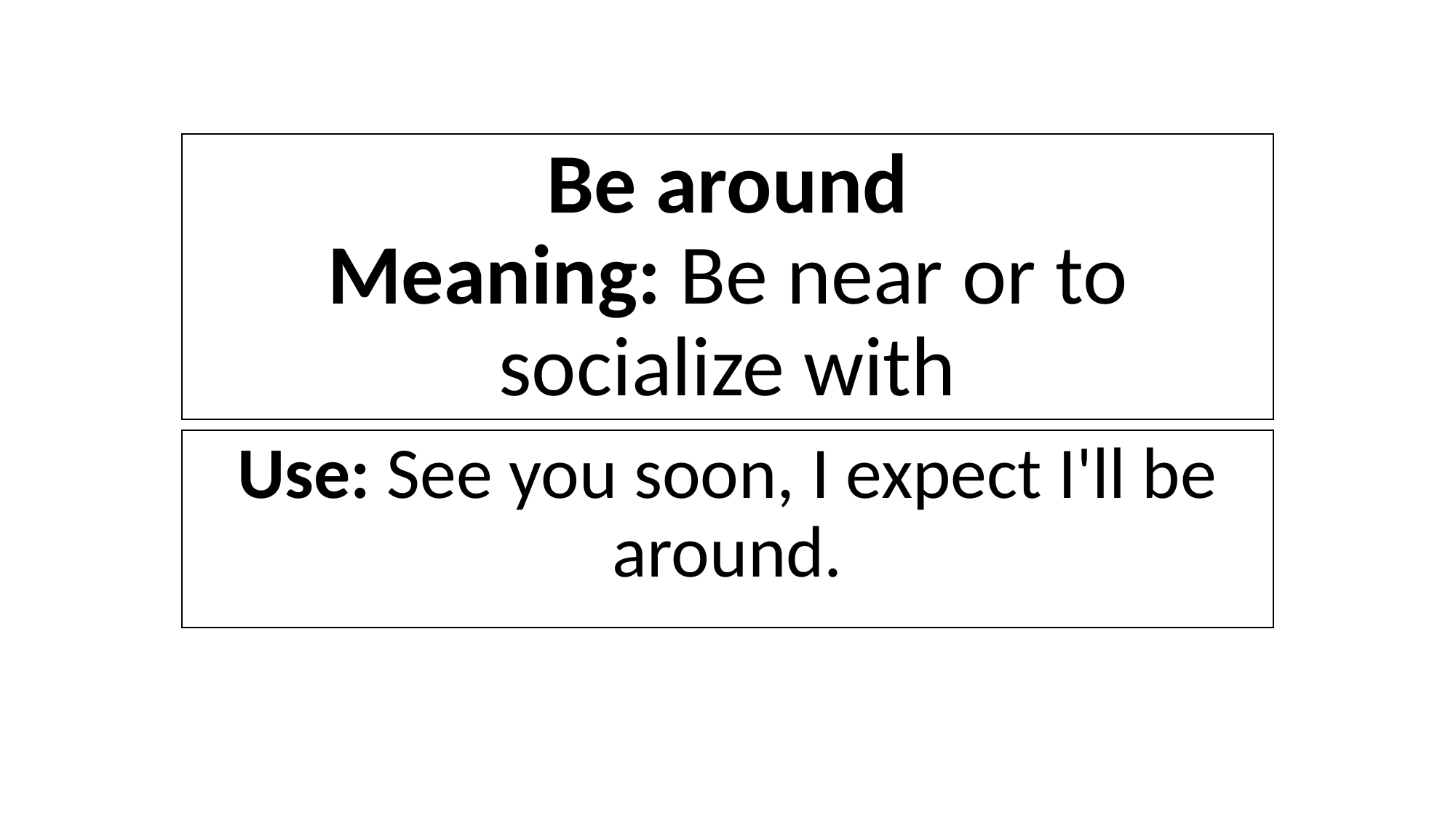

# Be around Meaning: Be near or to socialize with
Use: See you soon, I expect I'll be around.